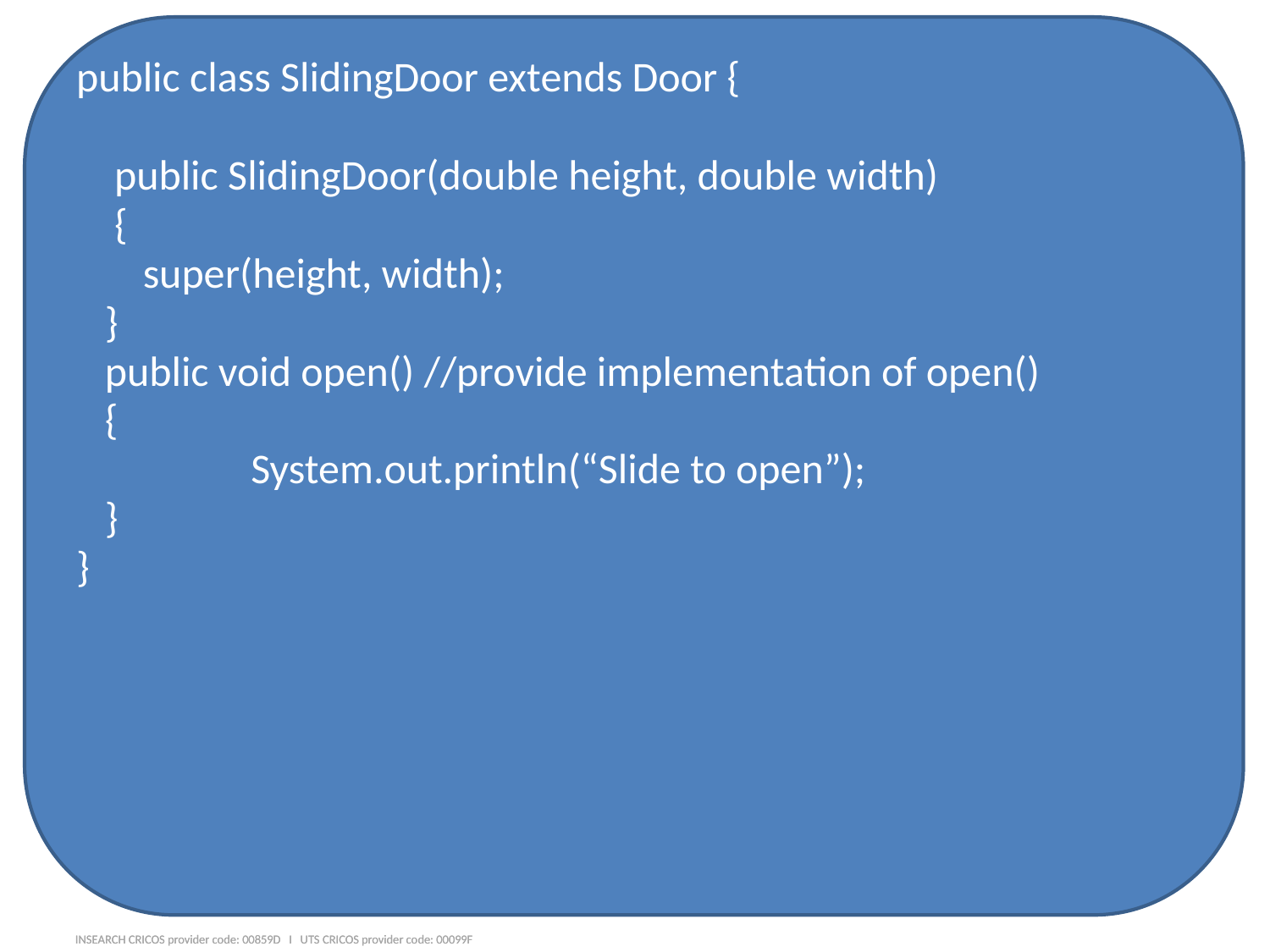

public class SlidingDoor extends Door {

    public SlidingDoor(double height, double width)
    {
	  super(height, width);
   }
   public void open() //provide implementation of open()
   {
		System.out.println(“Slide to open”);
   }
}